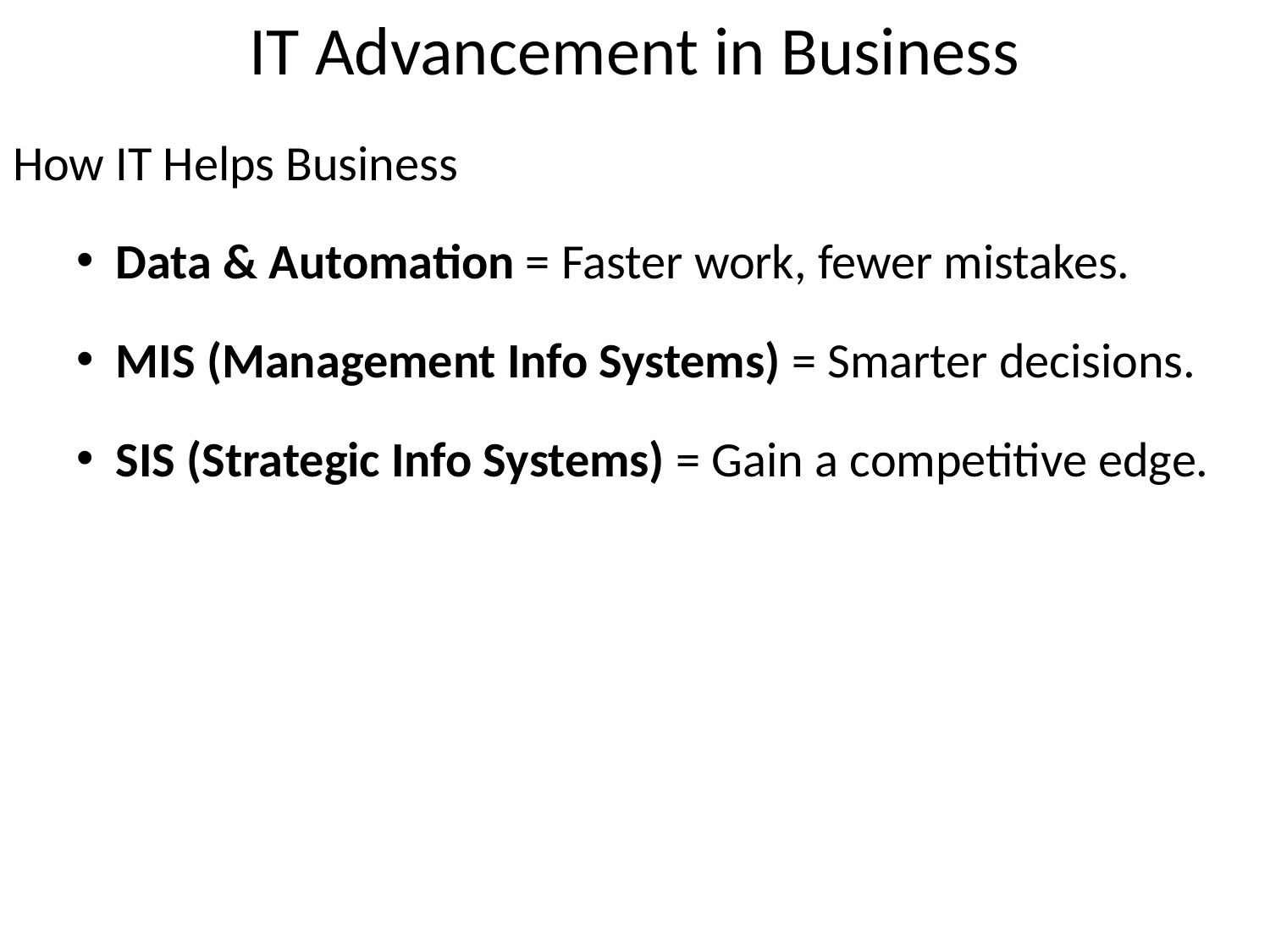

# IT Advancement in Business
How IT Helps Business
Data & Automation = Faster work, fewer mistakes.
MIS (Management Info Systems) = Smarter decisions.
SIS (Strategic Info Systems) = Gain a competitive edge.